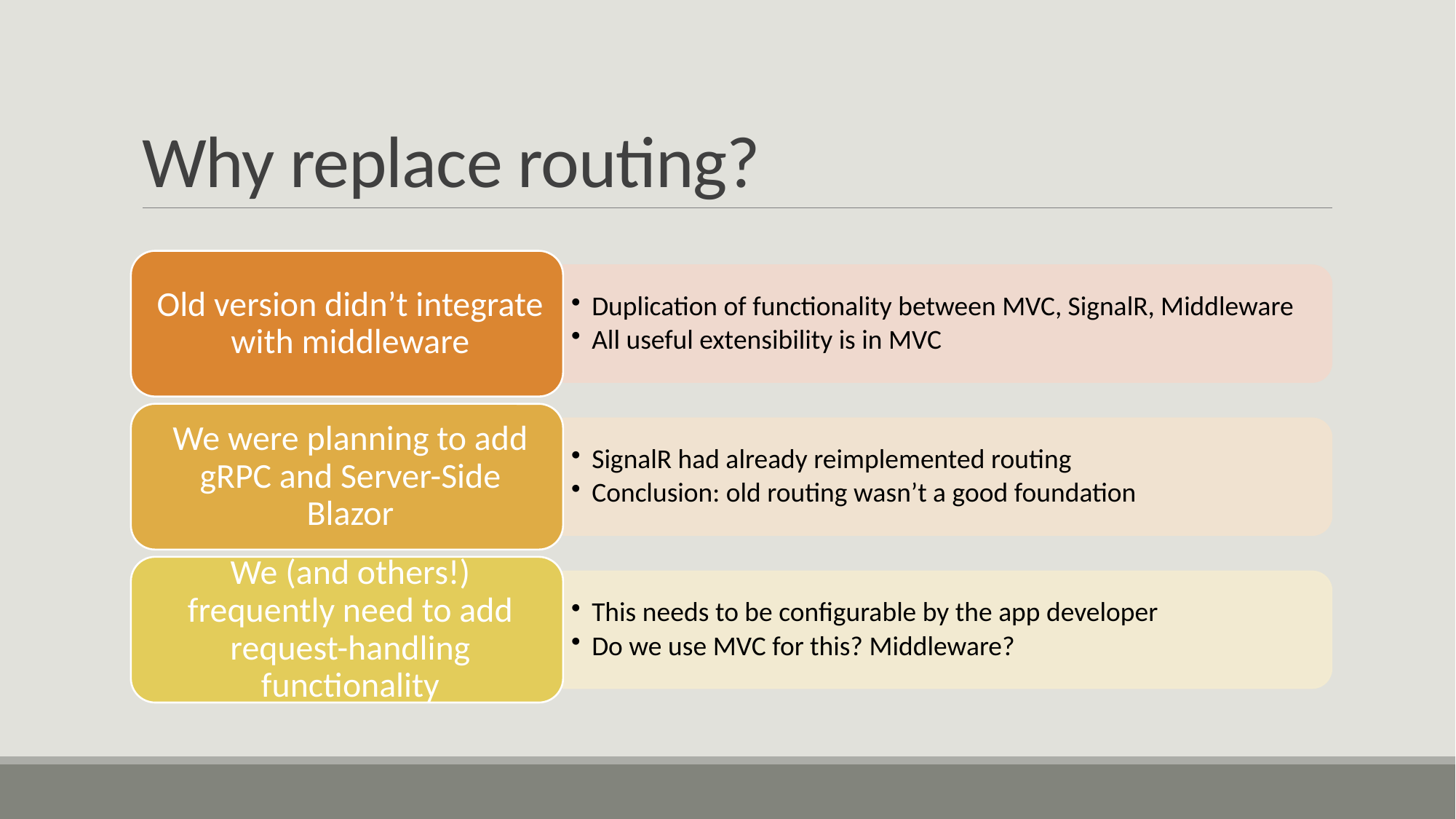

# Why replace routing?
Duplication of functionality between MVC, SignalR, Middleware
All useful extensibility is in MVC
Old version didn’t integrate with middleware
SignalR had already reimplemented routing
Conclusion: old routing wasn’t a good foundation
We were planning to add gRPC and Server-Side Blazor
This needs to be configurable by the app developer
Do we use MVC for this? Middleware?
We (and others!) frequently need to add request-handling functionality